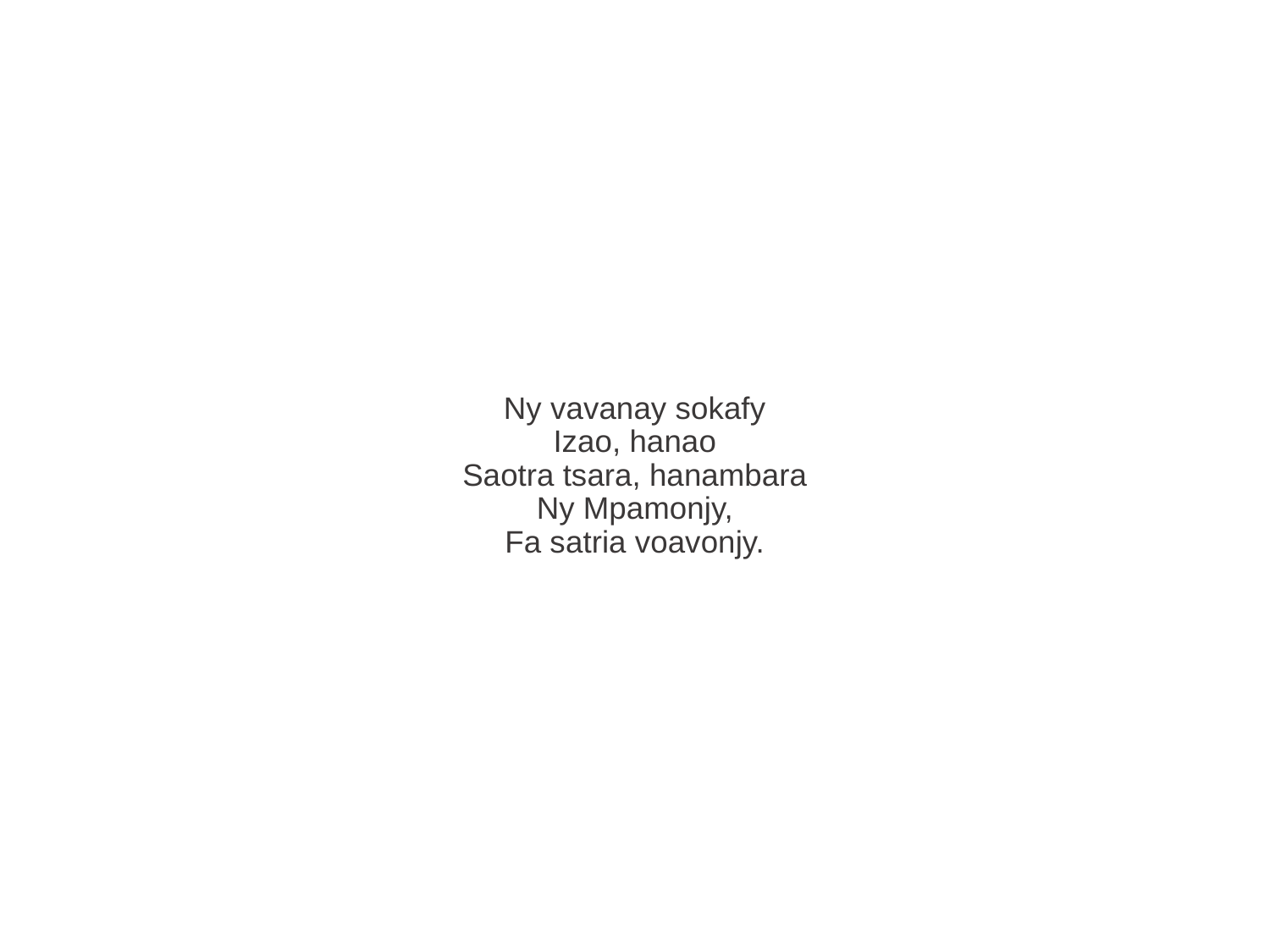

Ny vavanay sokafy
Izao, hanao
Saotra tsara, hanambara
Ny Mpamonjy,
Fa satria voavonjy.